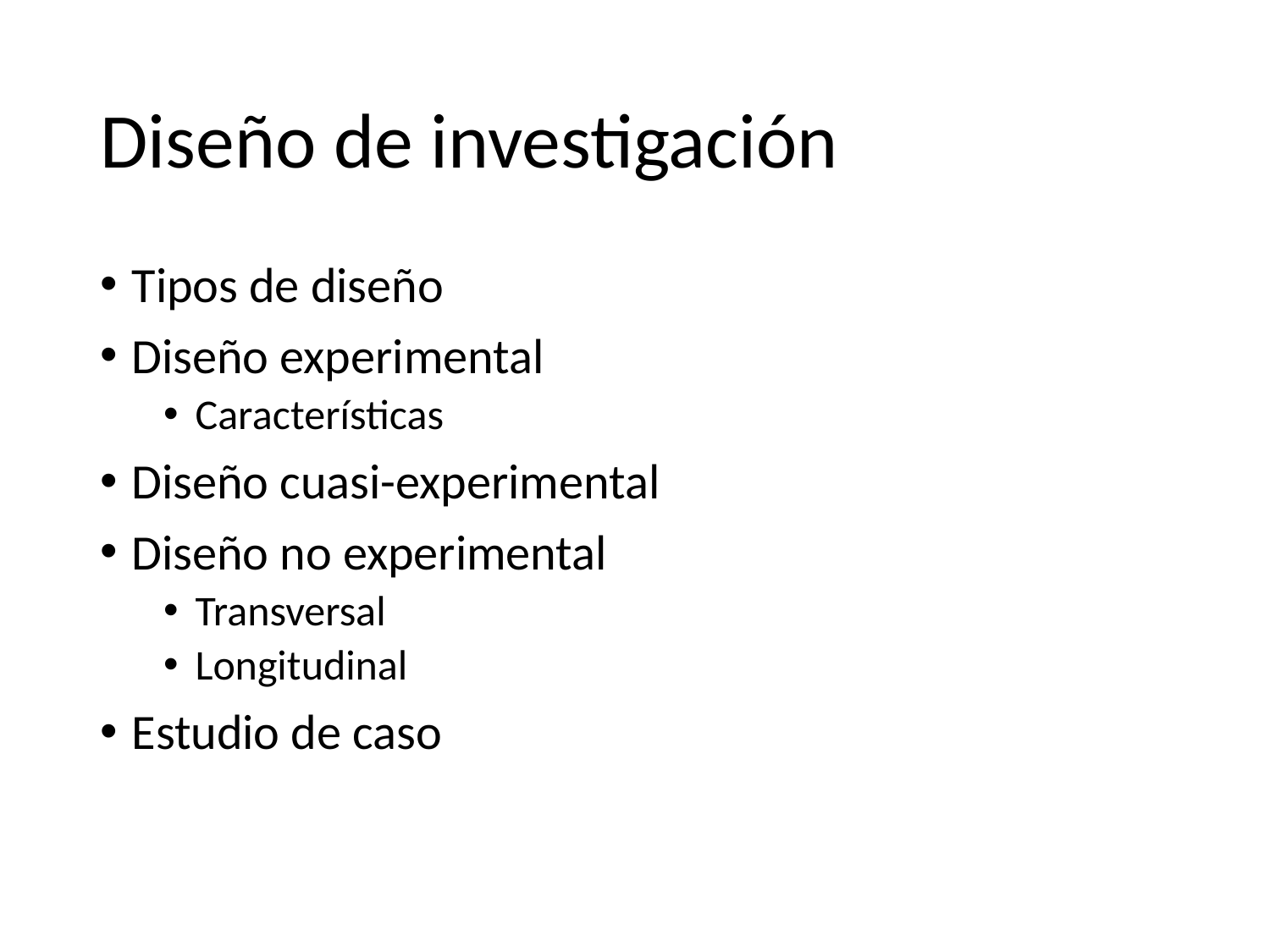

# Diseño de investigación
Tipos de diseño
Diseño experimental
Características
Diseño cuasi-experimental
Diseño no experimental
Transversal
Longitudinal
Estudio de caso